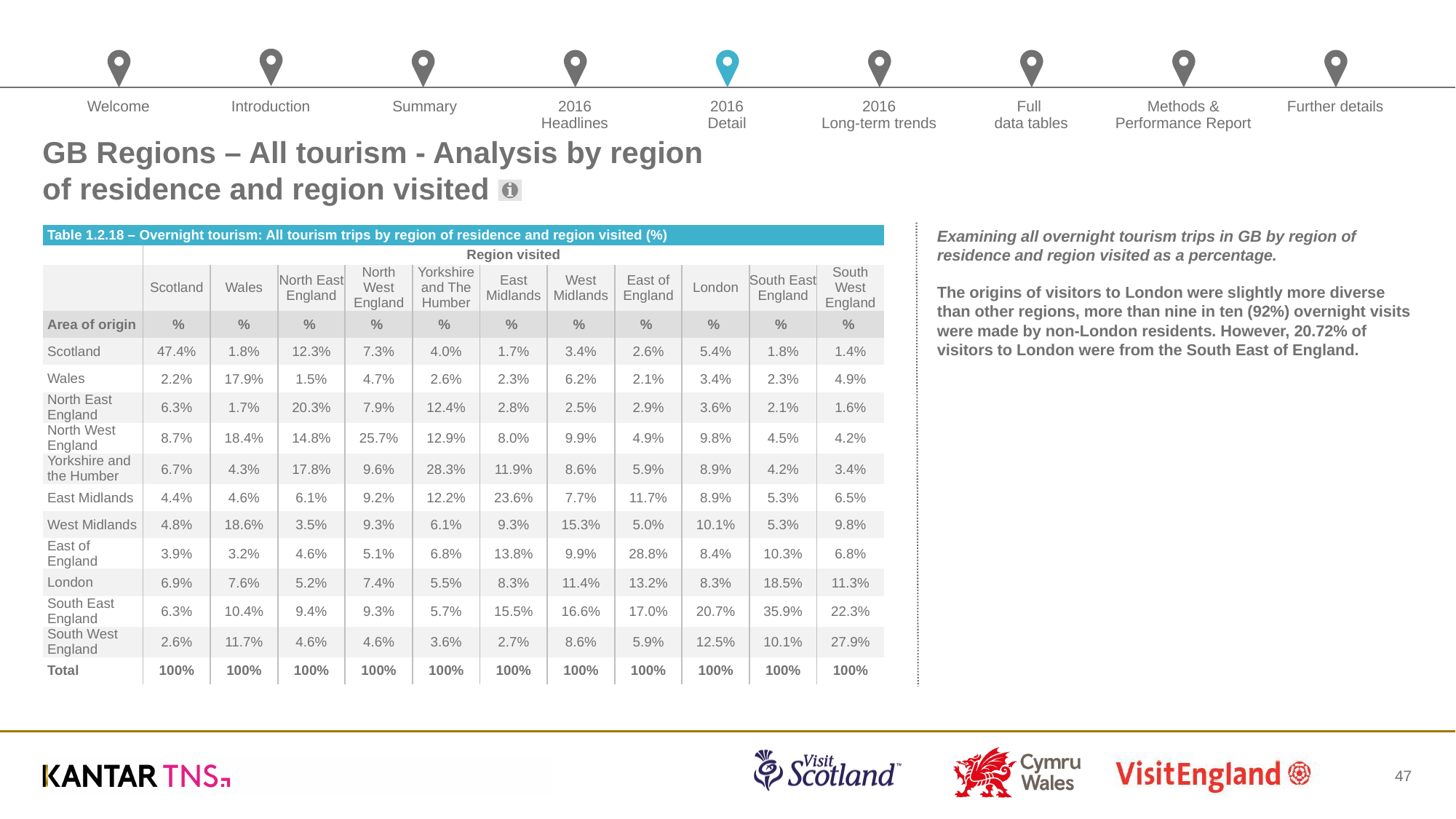

# GB Regions – All tourism - Analysis by region of residence and region visited

| Table 1.2.18 – Overnight tourism: All tourism trips by region of residence and region visited (%) |  |  |  |  |  |  |  |  |  |  |  |
| --- | --- | --- | --- | --- | --- | --- | --- | --- | --- | --- | --- |
|  | Region visited |  |  |  |  |  |  |  |  |  |  |
|  | Scotland | Wales | North East England | North West England | Yorkshire and The Humber | East Midlands | West Midlands | East of England | London | South East England | South West England |
| Area of origin | % | % | % | % | % | % | % | % | % | % | % |
| Scotland | 47.4% | 1.8% | 12.3% | 7.3% | 4.0% | 1.7% | 3.4% | 2.6% | 5.4% | 1.8% | 1.4% |
| Wales | 2.2% | 17.9% | 1.5% | 4.7% | 2.6% | 2.3% | 6.2% | 2.1% | 3.4% | 2.3% | 4.9% |
| North East England | 6.3% | 1.7% | 20.3% | 7.9% | 12.4% | 2.8% | 2.5% | 2.9% | 3.6% | 2.1% | 1.6% |
| North West England | 8.7% | 18.4% | 14.8% | 25.7% | 12.9% | 8.0% | 9.9% | 4.9% | 9.8% | 4.5% | 4.2% |
| Yorkshire and the Humber | 6.7% | 4.3% | 17.8% | 9.6% | 28.3% | 11.9% | 8.6% | 5.9% | 8.9% | 4.2% | 3.4% |
| East Midlands | 4.4% | 4.6% | 6.1% | 9.2% | 12.2% | 23.6% | 7.7% | 11.7% | 8.9% | 5.3% | 6.5% |
| West Midlands | 4.8% | 18.6% | 3.5% | 9.3% | 6.1% | 9.3% | 15.3% | 5.0% | 10.1% | 5.3% | 9.8% |
| East of England | 3.9% | 3.2% | 4.6% | 5.1% | 6.8% | 13.8% | 9.9% | 28.8% | 8.4% | 10.3% | 6.8% |
| London | 6.9% | 7.6% | 5.2% | 7.4% | 5.5% | 8.3% | 11.4% | 13.2% | 8.3% | 18.5% | 11.3% |
| South East England | 6.3% | 10.4% | 9.4% | 9.3% | 5.7% | 15.5% | 16.6% | 17.0% | 20.7% | 35.9% | 22.3% |
| South West England | 2.6% | 11.7% | 4.6% | 4.6% | 3.6% | 2.7% | 8.6% | 5.9% | 12.5% | 10.1% | 27.9% |
| Total | 100% | 100% | 100% | 100% | 100% | 100% | 100% | 100% | 100% | 100% | 100% |
Examining all overnight tourism trips in GB by region of residence and region visited as a percentage.
The origins of visitors to London were slightly more diverse than other regions, more than nine in ten (92%) overnight visits were made by non-London residents. However, 20.72% of visitors to London were from the South East of England.

47